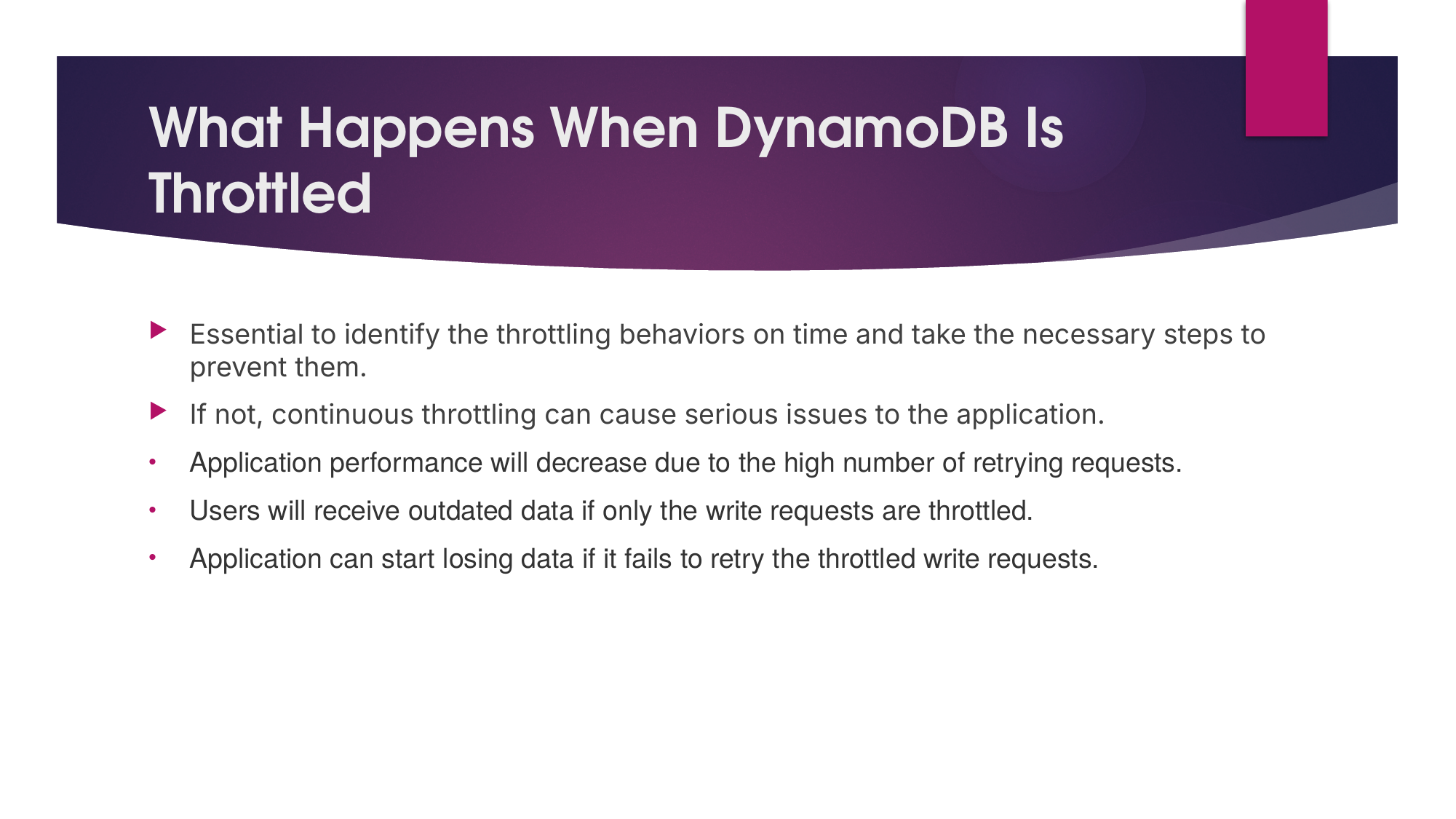

# What Happens When DynamoDB Is Throttled
Essential to identify the throttling behaviors on time and take the necessary steps to prevent them.
If not, continuous throttling can cause serious issues to the application.
Application performance will decrease due to the high number of retrying requests.
Users will receive outdated data if only the write requests are throttled.
Application can start losing data if it fails to retry the throttled write requests.